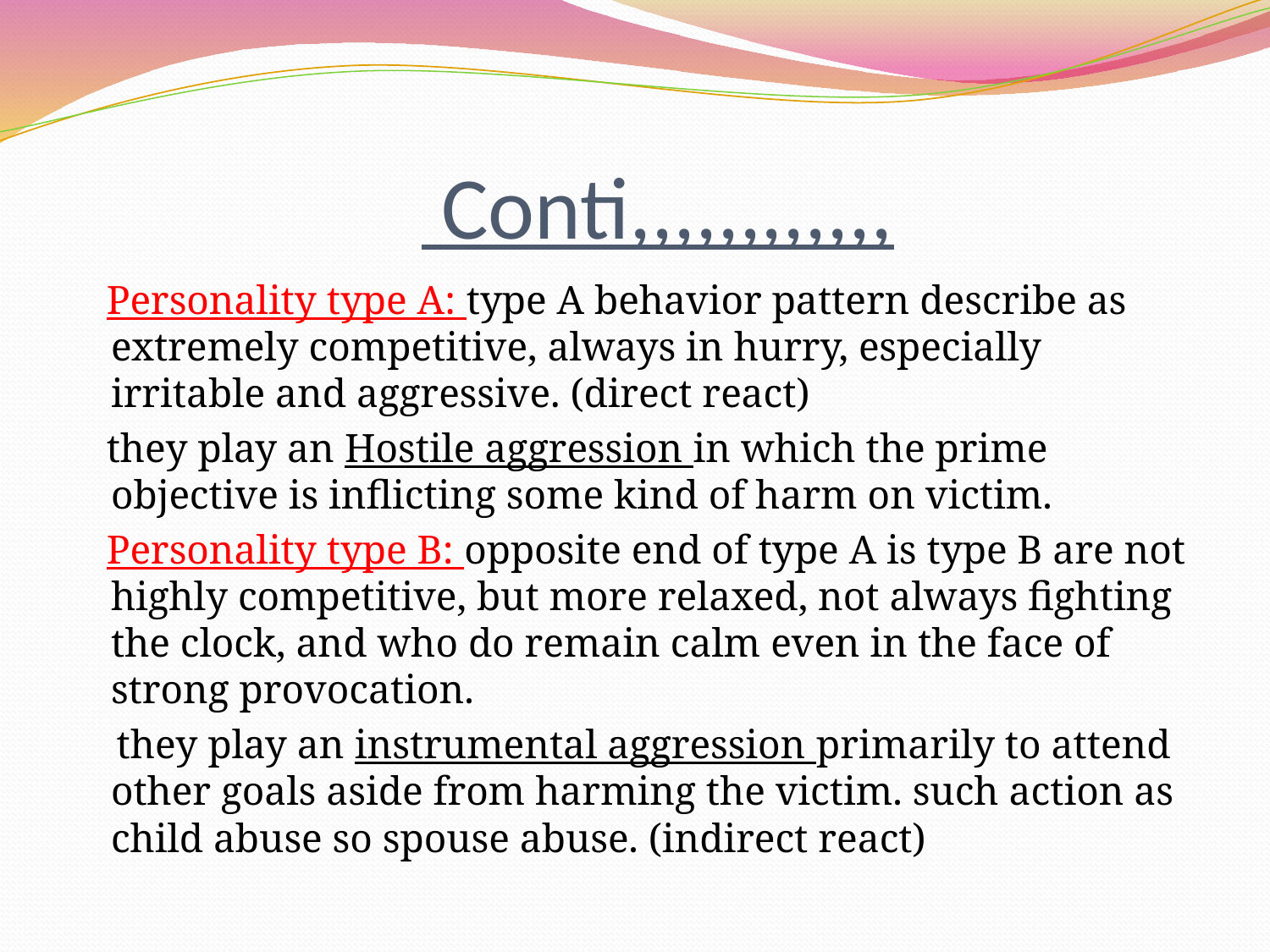

# Conti,,,,,,,,,,,,
   Personality type A: type A behavior pattern describe as extremely competitive, always in hurry, especially irritable and aggressive. (direct react)
   they play an Hostile aggression in which the prime objective is inflicting some kind of harm on victim.
   Personality type B: opposite end of type A is type B are not highly competitive, but more relaxed, not always fighting the clock, and who do remain calm even in the face of strong provocation.
    they play an instrumental aggression primarily to attend other goals aside from harming the victim. such action as child abuse so spouse abuse. (indirect react)